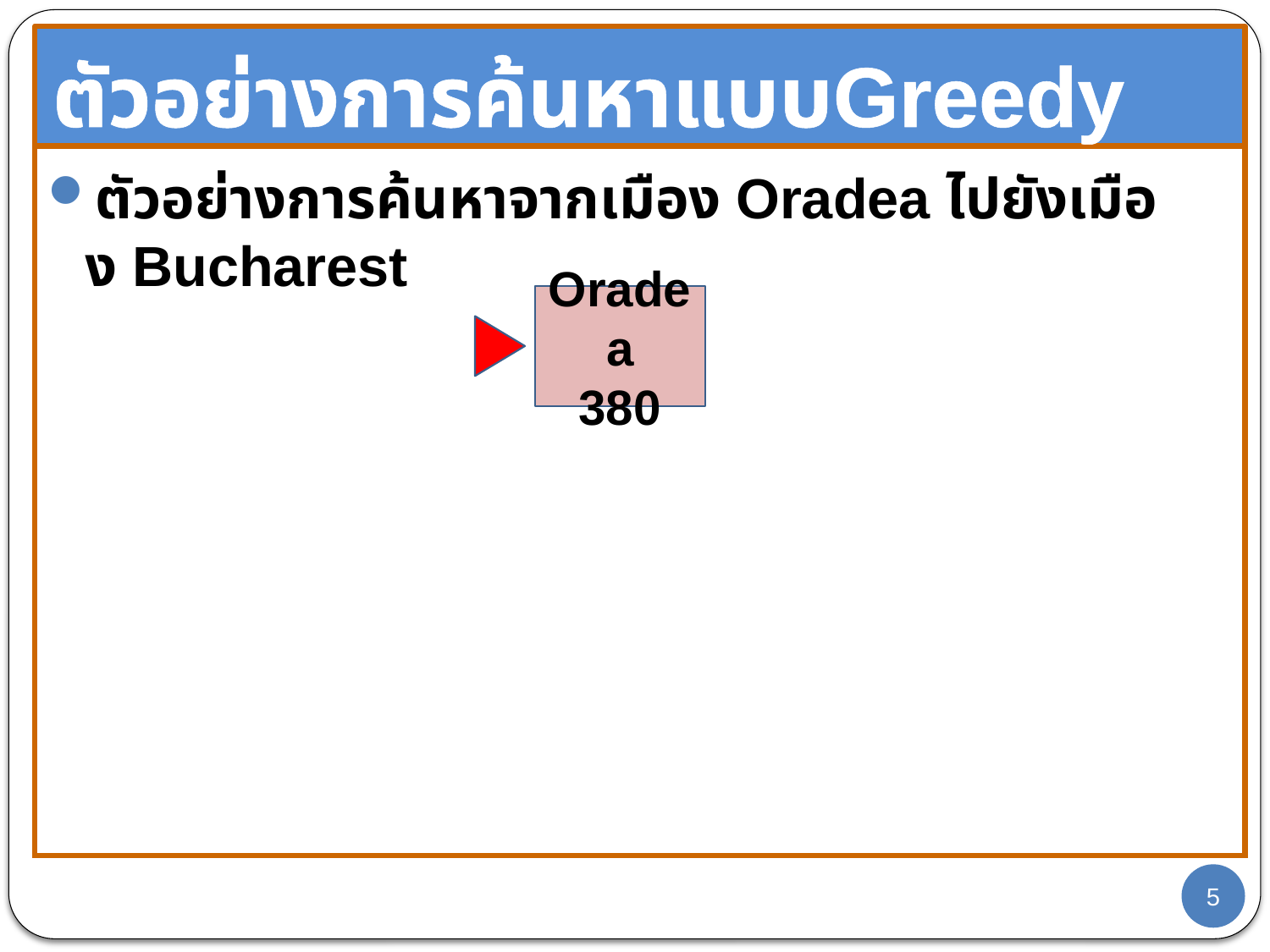

ตัวอย่างการค้นหาแบบGreedy Best-First Search

ตัวอย่างการค้นหาจากเมือง Oradea ไปยังเมือง Bucharest

Oradea
380

5